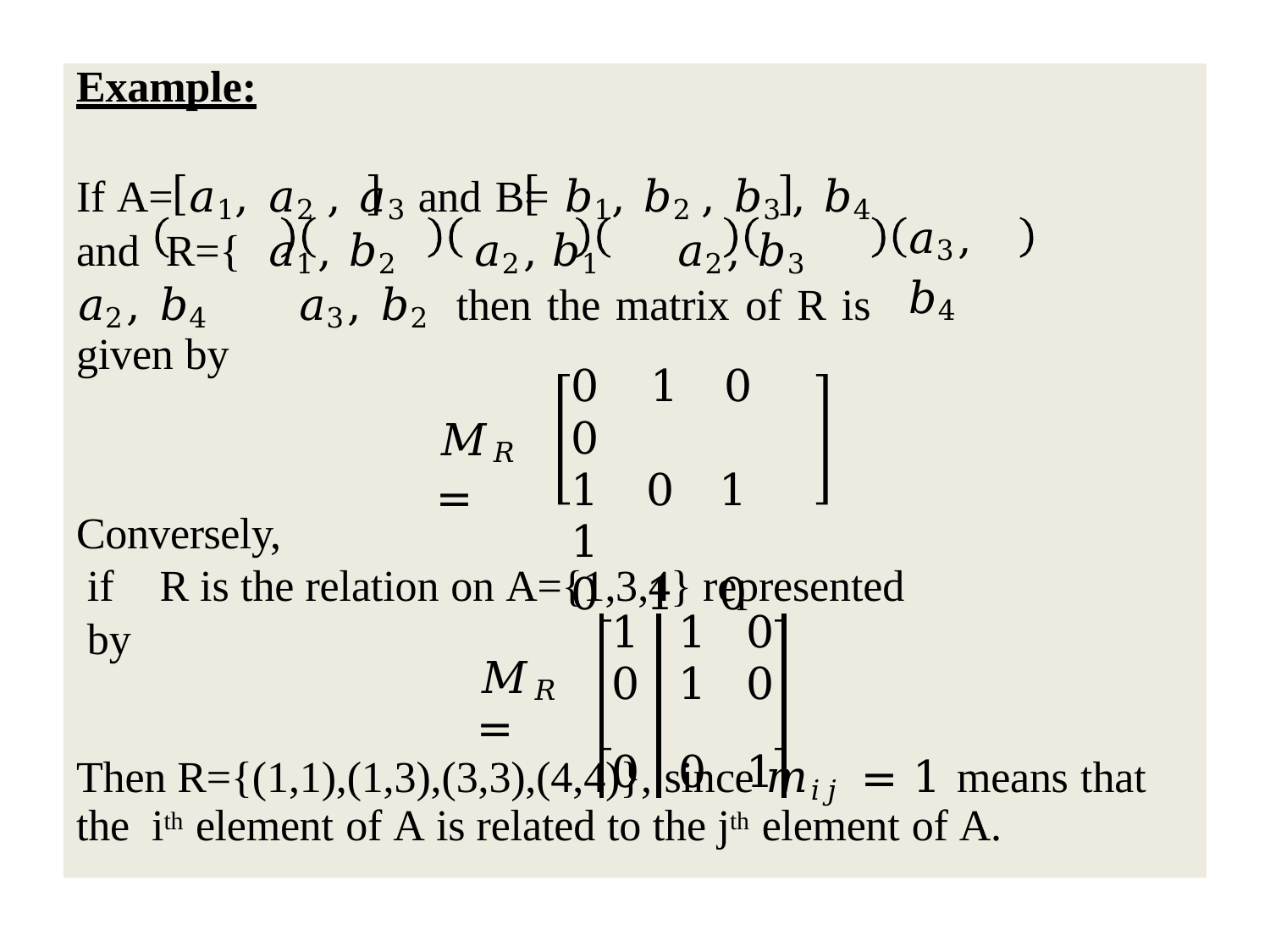

# Example:

If A= 𝑎1, 𝑎2 , 𝑎3 and B= 𝑏1, 𝑏2 , 𝑏3 , 𝑏4 and  R={  𝑎1, 𝑏2       𝑎2, 𝑏1       𝑎2, 𝑏3       𝑎2, 𝑏4       𝑎3, 𝑏2  then the matrix of R is given by

𝑎3, 𝑏4
0	1	0	0
1	0	1	1
0	1	0	1

𝑀𝑅 =
Conversely,
if	R is the relation on A={1,3,4} represented by
|  | 1 | 1 | 0 |
| --- | --- | --- | --- |
| 𝑀𝑅 = | 0 | 1 | 0 |
|  | 0 | 0 | 1 |

Then R={(1,1),(1,3),(3,3),(4,4)}, since 𝑚𝑖𝑗 = 1 means that the  ith element of A is related to the jth element of A.